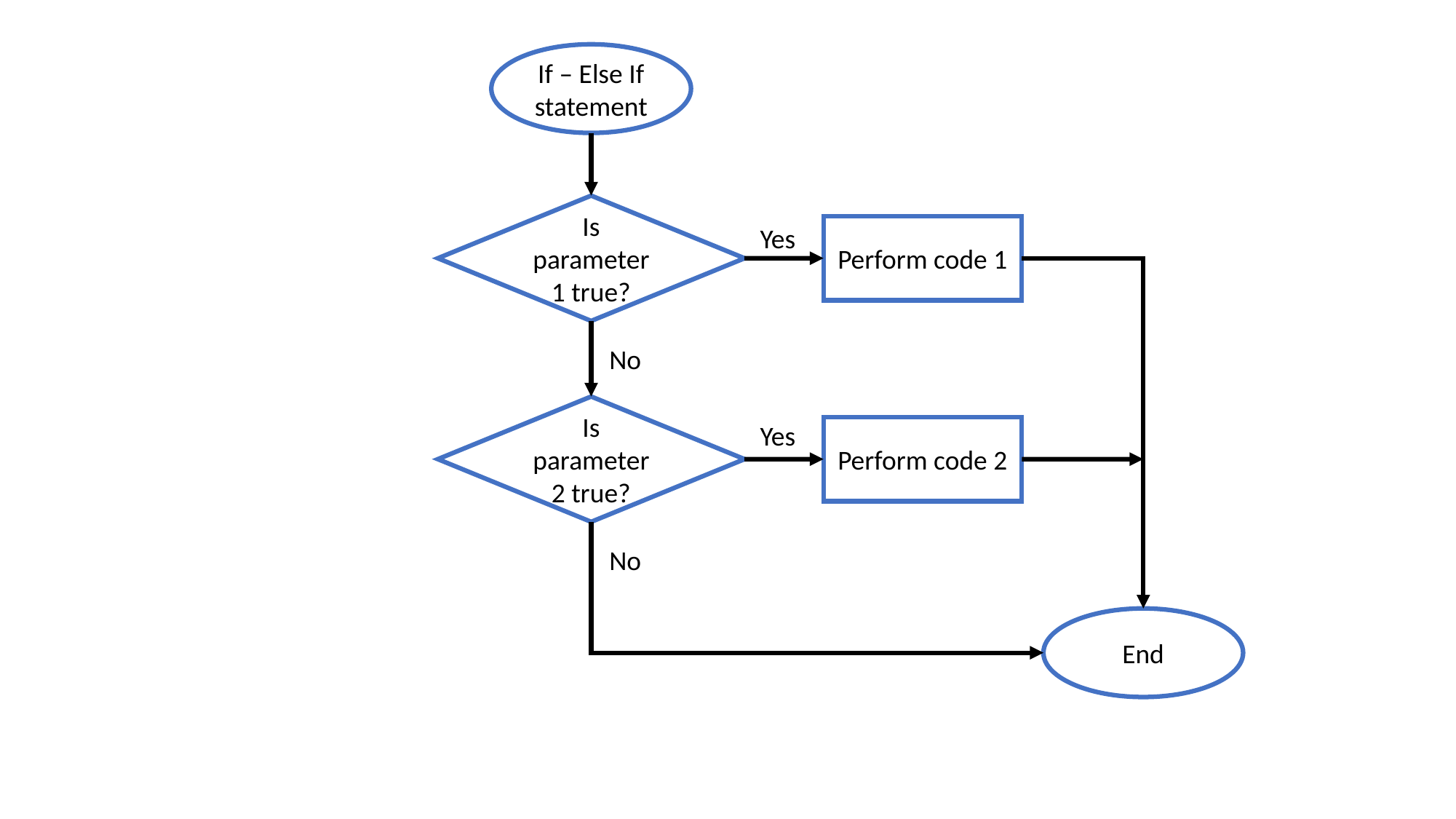

If – Else If statement
Is parameter 1 true?
Yes
Perform code 1
No
Is parameter 2 true?
Yes
Perform code 2
No
End